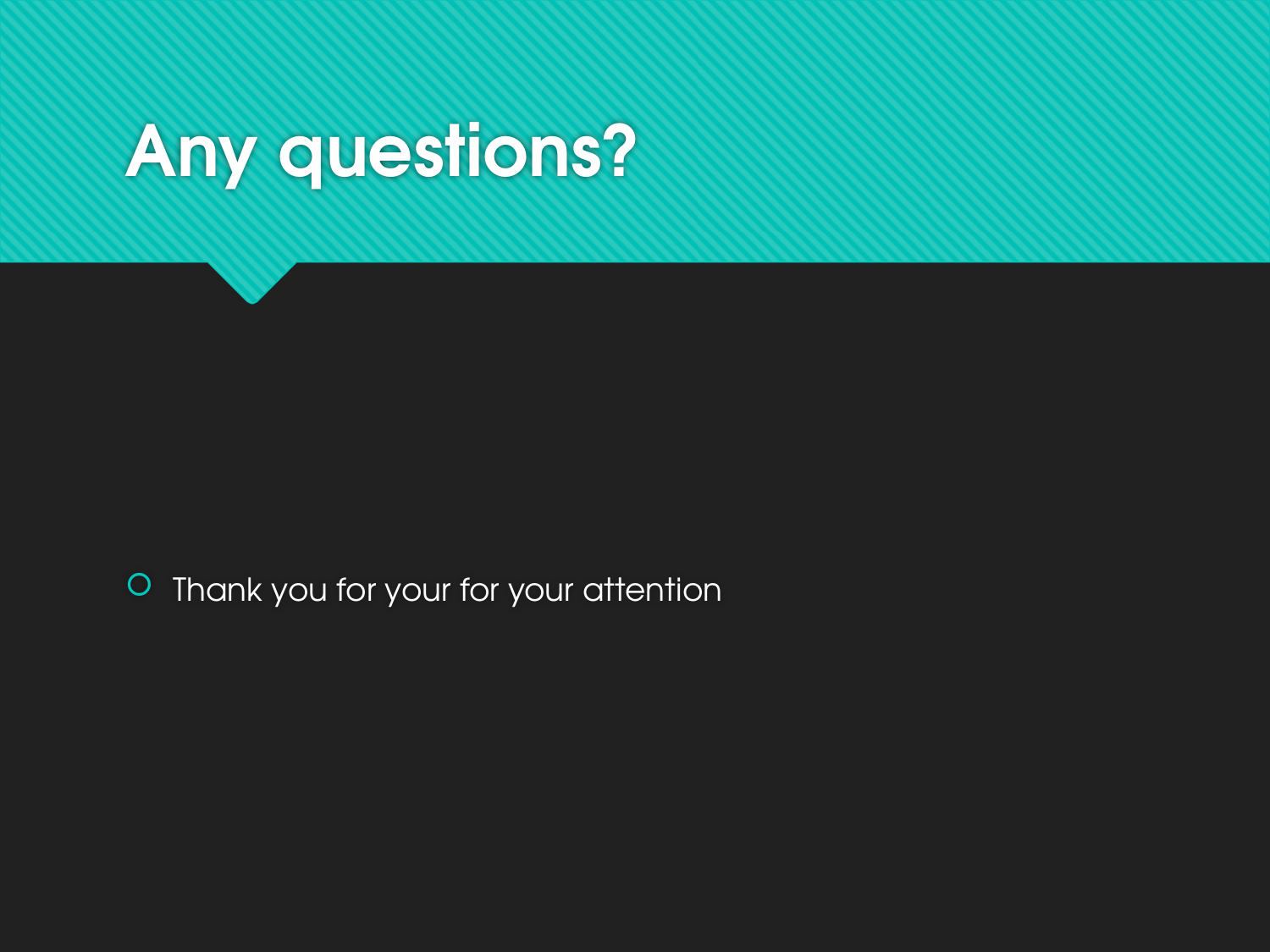

# Any questions?

Thank you for your for your attention